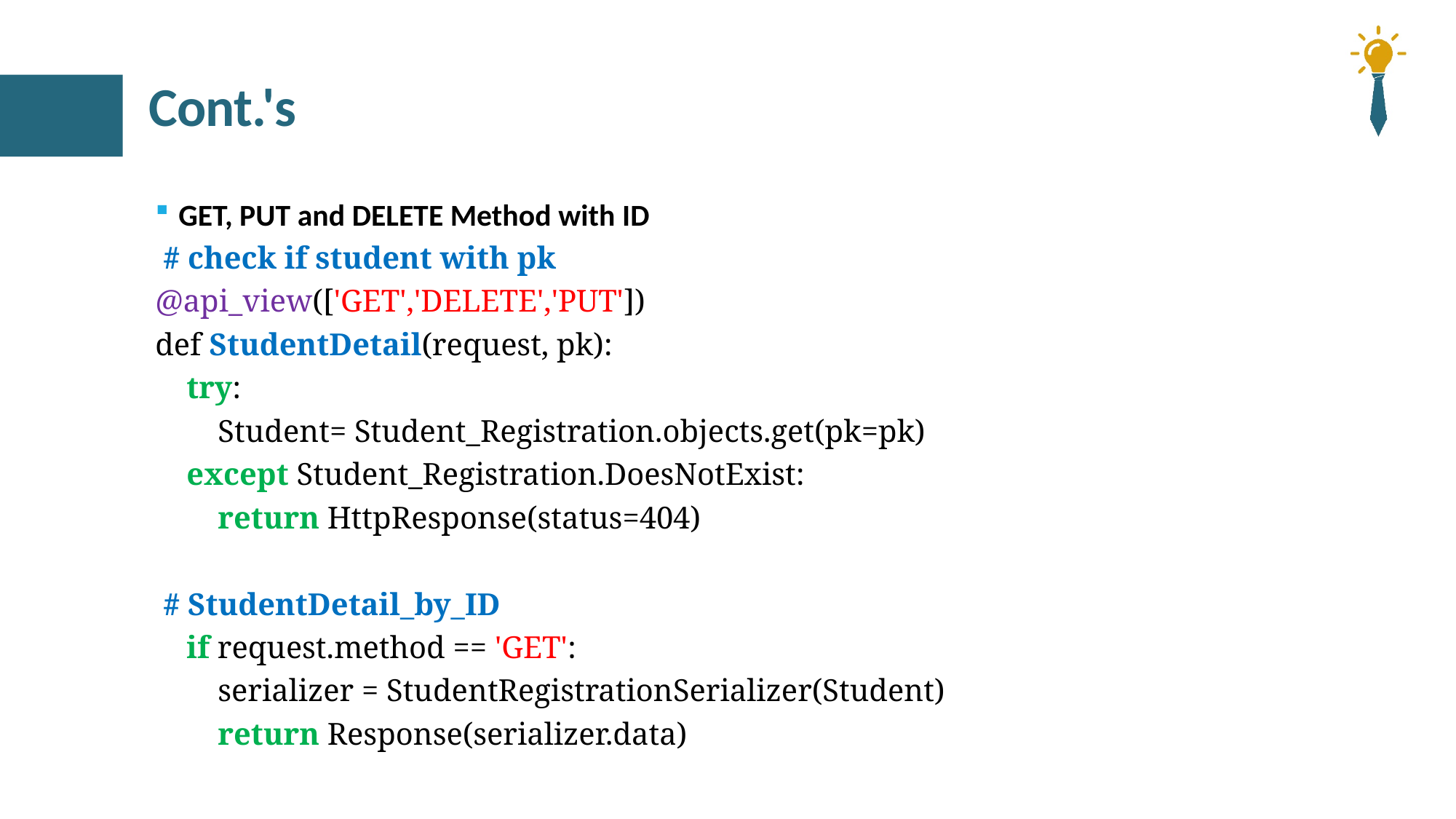

# Cont.'s
 GET, PUT and DELETE Method with ID
 # check if student with pk
@api_view(['GET','DELETE','PUT'])
def StudentDetail(request, pk):
    try:
        Student= Student_Registration.objects.get(pk=pk)
    except Student_Registration.DoesNotExist:
        return HttpResponse(status=404)

 # StudentDetail_by_ID
    if request.method == 'GET':
        serializer = StudentRegistrationSerializer(Student)
        return Response(serializer.data)